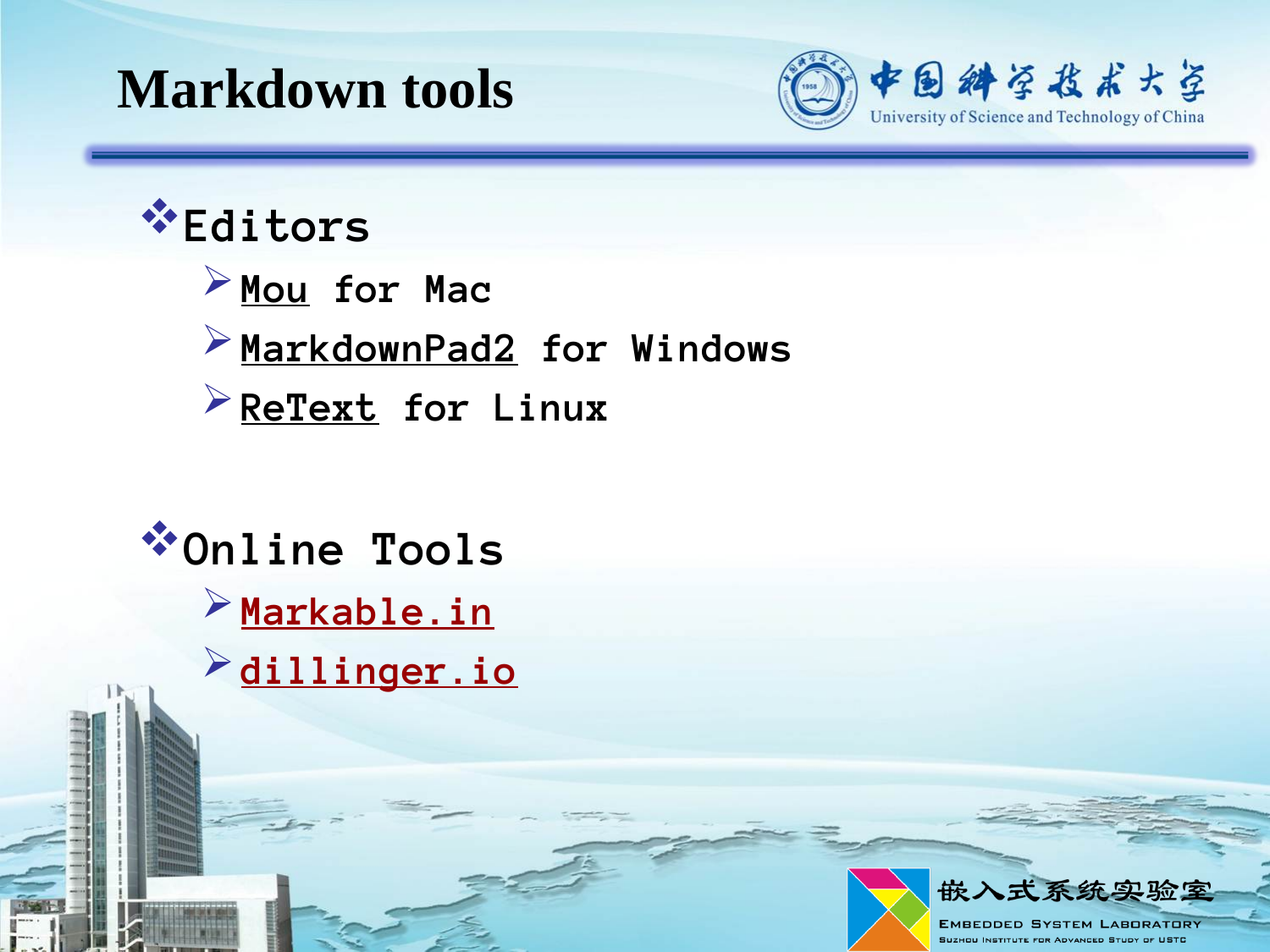

# Markdown tools
Editors
Mou for Mac
MarkdownPad2 for Windows
ReText for Linux

Online Tools
Markable.in
dillinger.io